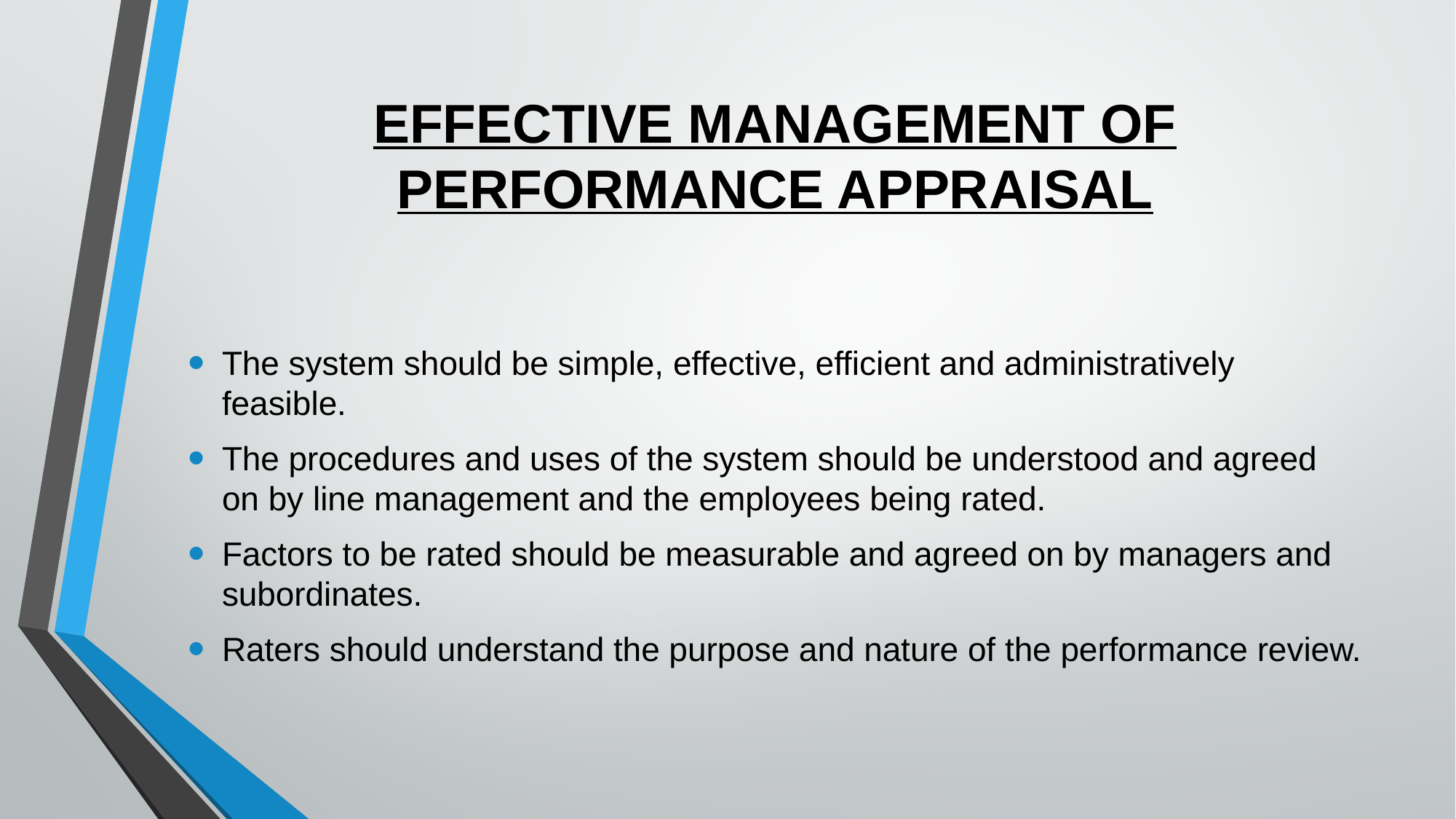

# EFFECTIVE MANAGEMENT OF PERFORMANCE APPRAISAL
The system should be simple, effective, efficient and administratively feasible.
The procedures and uses of the system should be understood and agreed on by line management and the employees being rated.
Factors to be rated should be measurable and agreed on by managers and subordinates.
Raters should understand the purpose and nature of the performance review.